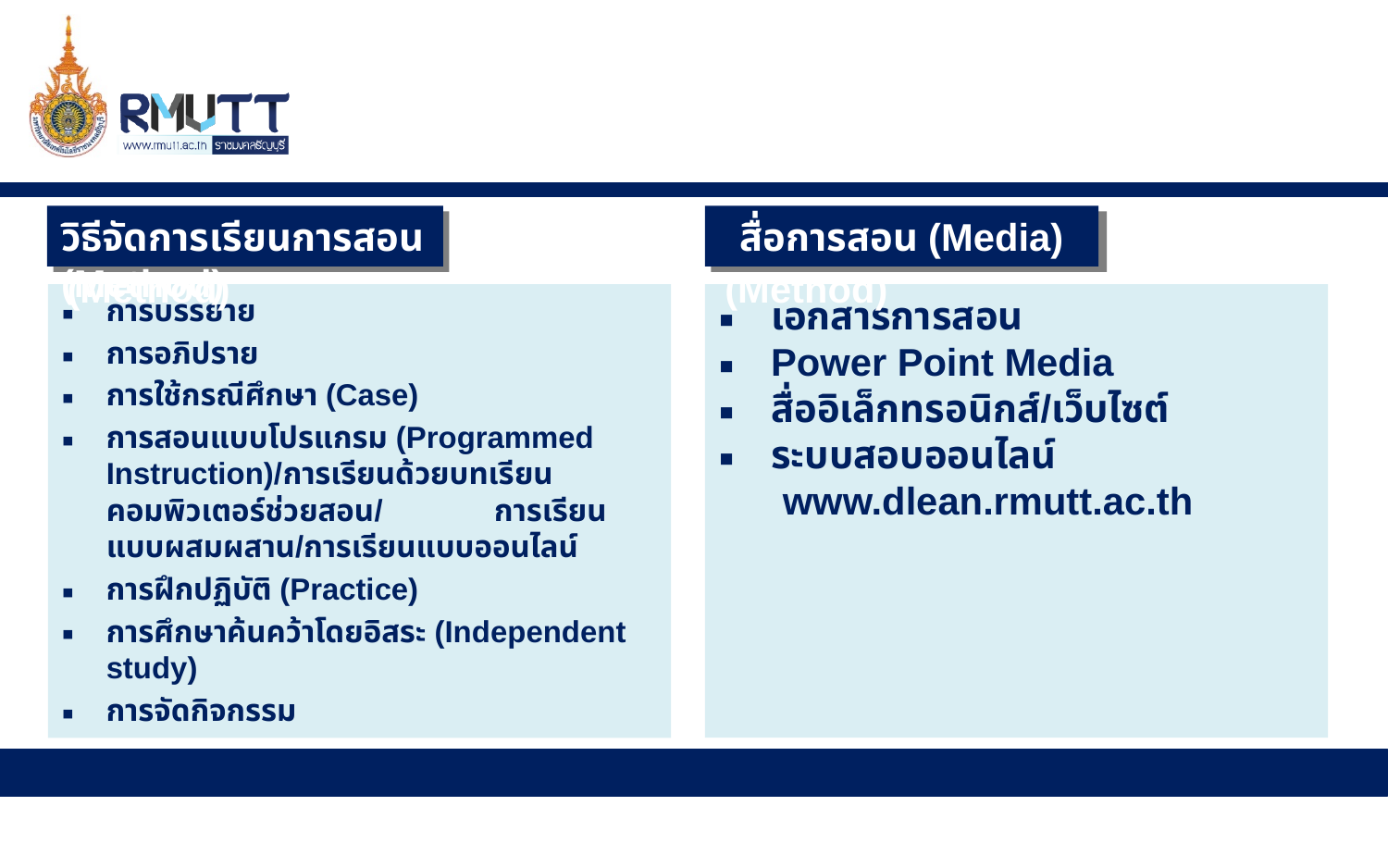

วิธีจัดการเรียนการสอน (Method)
วิธีจัดการเรียนการสอน (Method)
สื่อการสอน (Media)
วิธีจัดการเรียนการสอน (Method)
เอกสารการสอน
Power Point Media
สื่ออิเล็กทรอนิกส์/เว็บไซต์
ระบบสอบออนไลน์
      www.dlean.rmutt.ac.th

การบรรยาย
การอภิปราย
การใช้กรณีศึกษา (Case)
การสอนแบบโปรแกรม (Programmed Instruction)/การเรียนด้วยบทเรียนคอมพิวเตอร์ช่วยสอน/             การเรียนแบบผสมผสาน/การเรียนแบบออนไลน์
การฝึกปฏิบัติ (Practice)
การศึกษาค้นคว้าโดยอิสระ (Independent study)
การจัดกิจกรรม